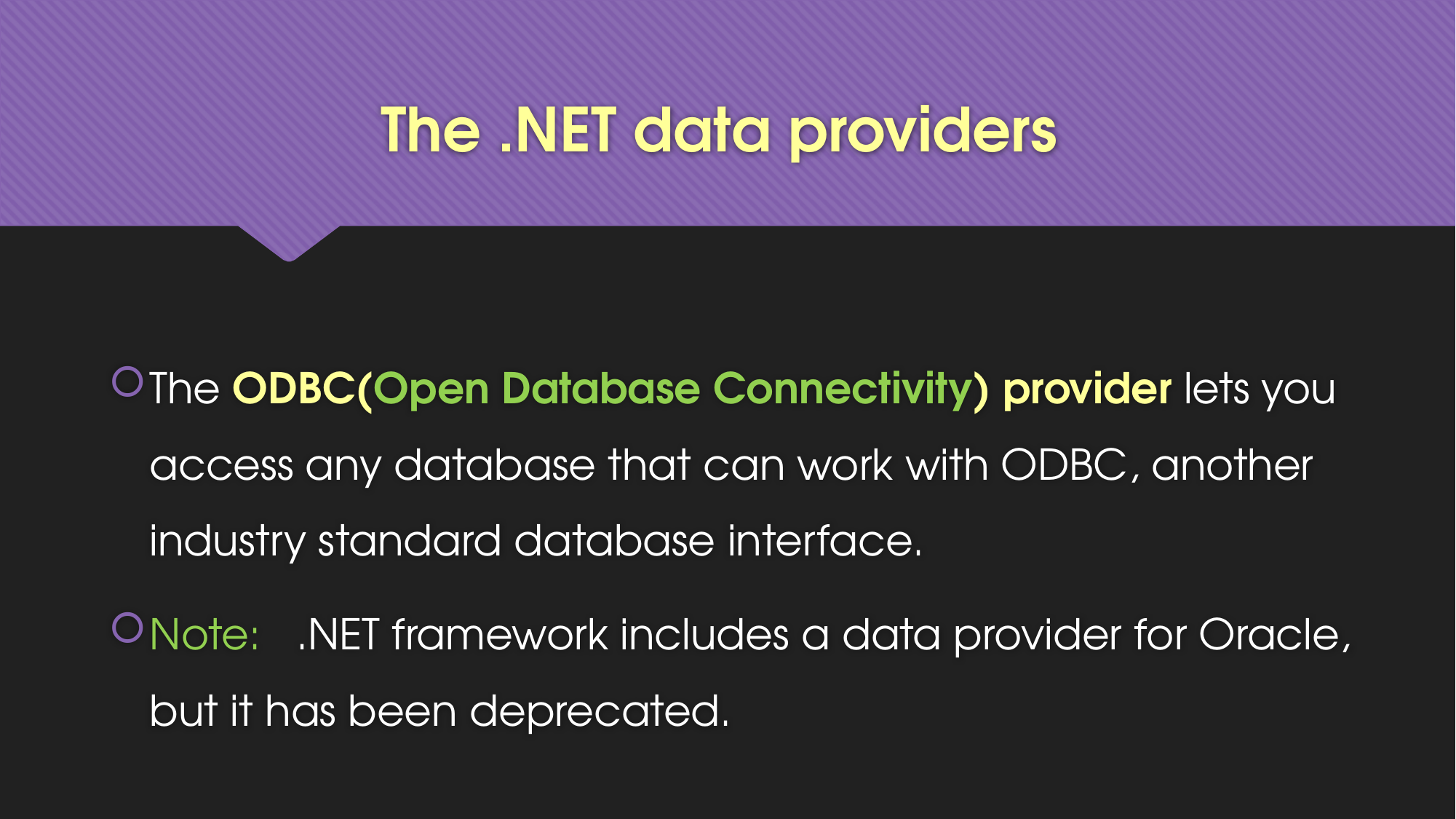

# The .NET data providers
The ODBC(Open Database Connectivity) provider lets you access any database that can work with ODBC, another industry standard database interface.
Note:   .NET framework includes a data provider for Oracle, but it has been deprecated.